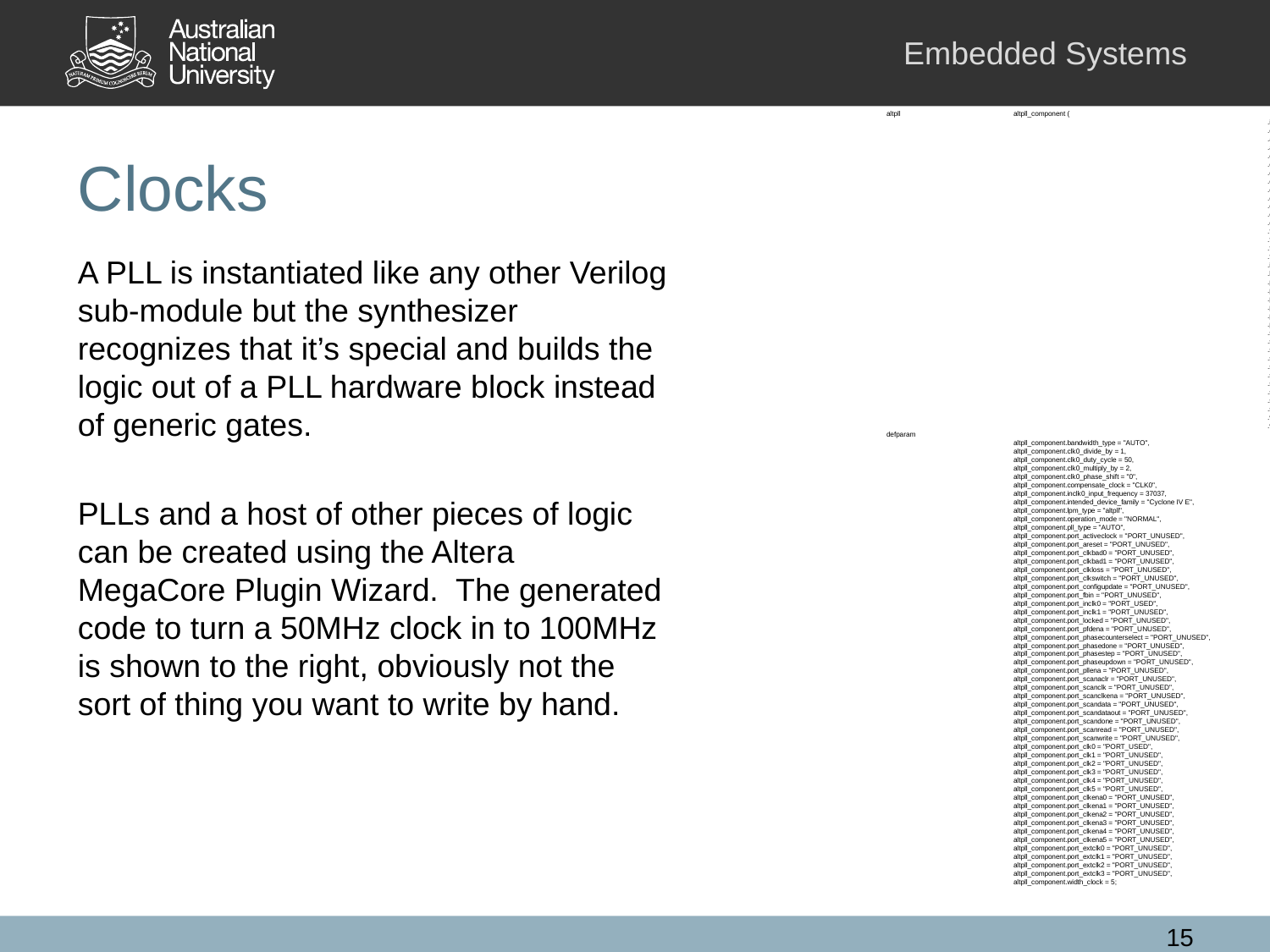

altpll	altpll_component (
				.inclk (sub_wire3),
				.clk (sub_wire0),
				.activeclock (),
				.areset (1'b0),
				.clkbad (),
				.clkena ({6{1'b1}}),
				.clkloss (),
				.clkswitch (1'b0),
				.configupdate (1'b0),
				.enable0 (),
				.enable1 (),
				.extclk (),
				.extclkena ({4{1'b1}}),
				.fbin (1'b1),
				.fbmimicbidir (),
				.fbout (),
				.fref (),
				.icdrclk (),
				.locked (),
				.pfdena (1'b1),
				.phasecounterselect ({4{1'b1}}),
				.phasedone (),
				.phasestep (1'b1),
				.phaseupdown (1'b1),
				.pllena (1'b1),
				.scanaclr (1'b0),
				.scanclk (1'b0),
				.scanclkena (1'b1),
				.scandata (1'b0),
				.scandataout (),
				.scandone (),
				.scanread (1'b0),
				.scanwrite (1'b0),
				.sclkout0 (),
				.sclkout1 (),
				.vcooverrange (),
				.vcounderrange ());
	defparam
		altpll_component.bandwidth_type = "AUTO",
		altpll_component.clk0_divide_by = 1,
		altpll_component.clk0_duty_cycle = 50,
		altpll_component.clk0_multiply_by = 2,
		altpll_component.clk0_phase_shift = "0",
		altpll_component.compensate_clock = "CLK0",
		altpll_component.inclk0_input_frequency = 37037,
		altpll_component.intended_device_family = "Cyclone IV E",
		altpll_component.lpm_type = "altpll",
		altpll_component.operation_mode = "NORMAL",
		altpll_component.pll_type = "AUTO",
		altpll_component.port_activeclock = "PORT_UNUSED",
		altpll_component.port_areset = "PORT_UNUSED",
		altpll_component.port_clkbad0 = "PORT_UNUSED",
		altpll_component.port_clkbad1 = "PORT_UNUSED",
		altpll_component.port_clkloss = "PORT_UNUSED",
		altpll_component.port_clkswitch = "PORT_UNUSED",
		altpll_component.port_configupdate = "PORT_UNUSED",
		altpll_component.port_fbin = "PORT_UNUSED",
		altpll_component.port_inclk0 = "PORT_USED",
		altpll_component.port_inclk1 = "PORT_UNUSED",
		altpll_component.port_locked = "PORT_UNUSED",
		altpll_component.port_pfdena = "PORT_UNUSED",
		altpll_component.port_phasecounterselect = "PORT_UNUSED",
		altpll_component.port_phasedone = "PORT_UNUSED",
		altpll_component.port_phasestep = "PORT_UNUSED",
		altpll_component.port_phaseupdown = "PORT_UNUSED",
		altpll_component.port_pllena = "PORT_UNUSED",
		altpll_component.port_scanaclr = "PORT_UNUSED",
		altpll_component.port_scanclk = "PORT_UNUSED",
		altpll_component.port_scanclkena = "PORT_UNUSED",
		altpll_component.port_scandata = "PORT_UNUSED",
		altpll_component.port_scandataout = "PORT_UNUSED",
		altpll_component.port_scandone = "PORT_UNUSED",
		altpll_component.port_scanread = "PORT_UNUSED",
		altpll_component.port_scanwrite = "PORT_UNUSED",
		altpll_component.port_clk0 = "PORT_USED",
		altpll_component.port_clk1 = "PORT_UNUSED",
		altpll_component.port_clk2 = "PORT_UNUSED",
		altpll_component.port_clk3 = "PORT_UNUSED",
		altpll_component.port_clk4 = "PORT_UNUSED",
		altpll_component.port_clk5 = "PORT_UNUSED",
		altpll_component.port_clkena0 = "PORT_UNUSED",
		altpll_component.port_clkena1 = "PORT_UNUSED",
		altpll_component.port_clkena2 = "PORT_UNUSED",
		altpll_component.port_clkena3 = "PORT_UNUSED",
		altpll_component.port_clkena4 = "PORT_UNUSED",
		altpll_component.port_clkena5 = "PORT_UNUSED",
		altpll_component.port_extclk0 = "PORT_UNUSED",
		altpll_component.port_extclk1 = "PORT_UNUSED",
		altpll_component.port_extclk2 = "PORT_UNUSED",
		altpll_component.port_extclk3 = "PORT_UNUSED",
		altpll_component.width_clock = 5;

# Clocks
A PLL is instantiated like any other Verilog sub-module but the synthesizer recognizes that it’s special and builds the logic out of a PLL hardware block instead of generic gates.

PLLs and a host of other pieces of logic can be created using the Altera MegaCore Plugin Wizard.  The generated code to turn a 50MHz clock in to 100MHz is shown to the right, obviously not the sort of thing you want to write by hand.
15